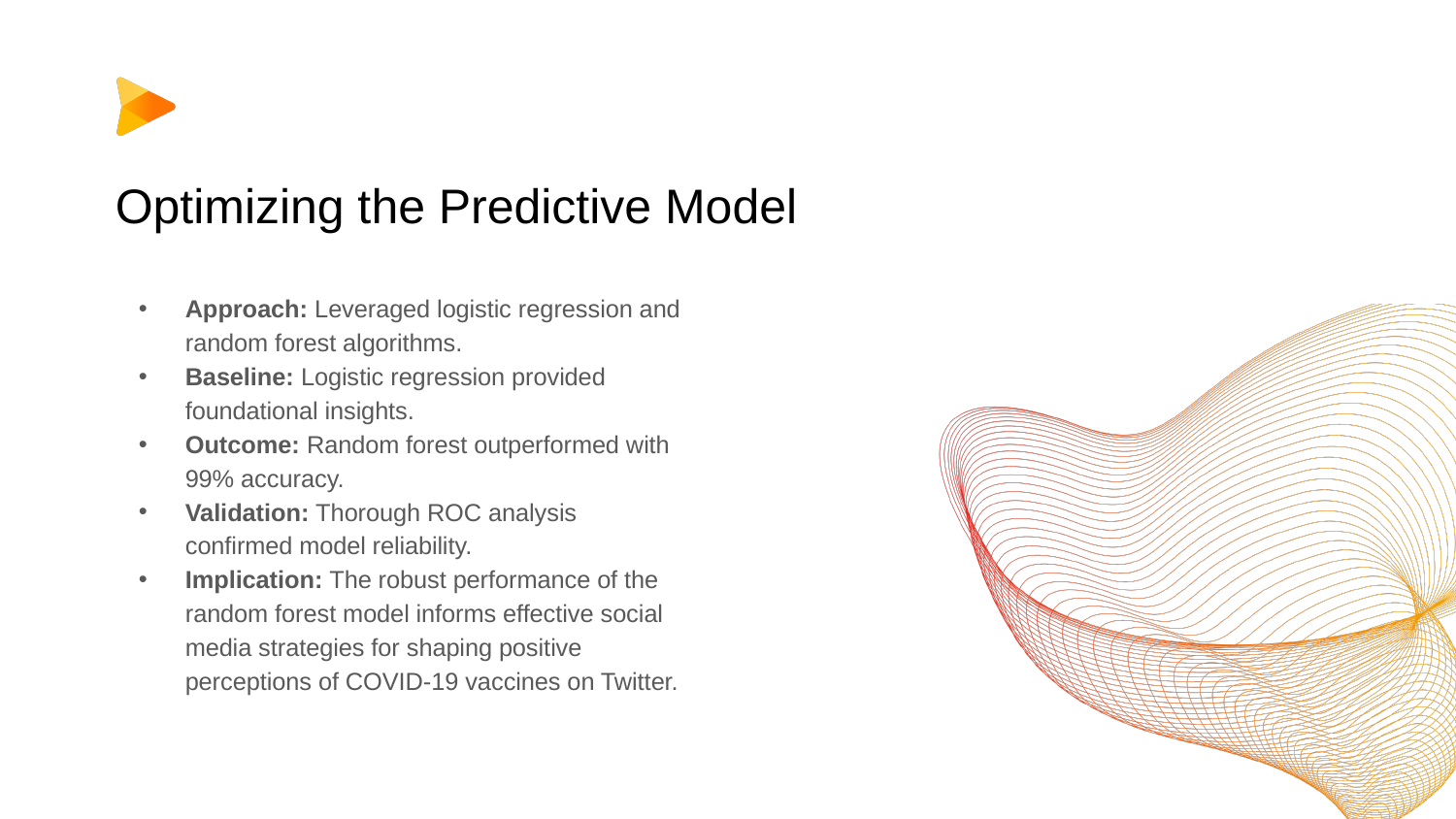

# Optimizing the Predictive Model
Approach: Leveraged logistic regression and random forest algorithms.
Baseline: Logistic regression provided foundational insights.
Outcome: Random forest outperformed with 99% accuracy.
Validation: Thorough ROC analysis confirmed model reliability.
Implication: The robust performance of the random forest model informs effective social media strategies for shaping positive perceptions of COVID-19 vaccines on Twitter.